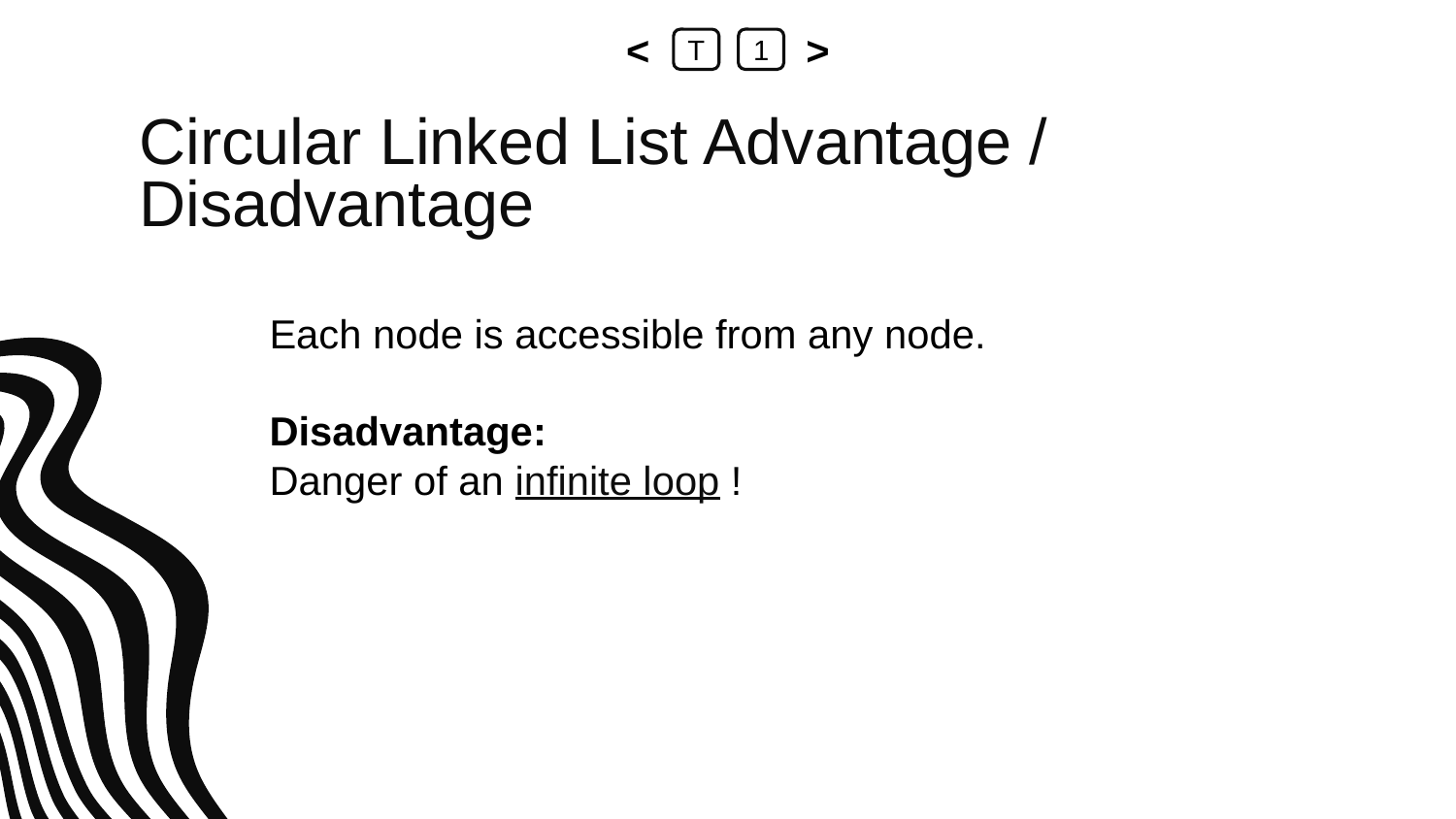

<
T
1
>
# Circular Linked List Advantage / Disadvantage
Each node is accessible from any node.

Disadvantage:
Danger of an infinite loop !